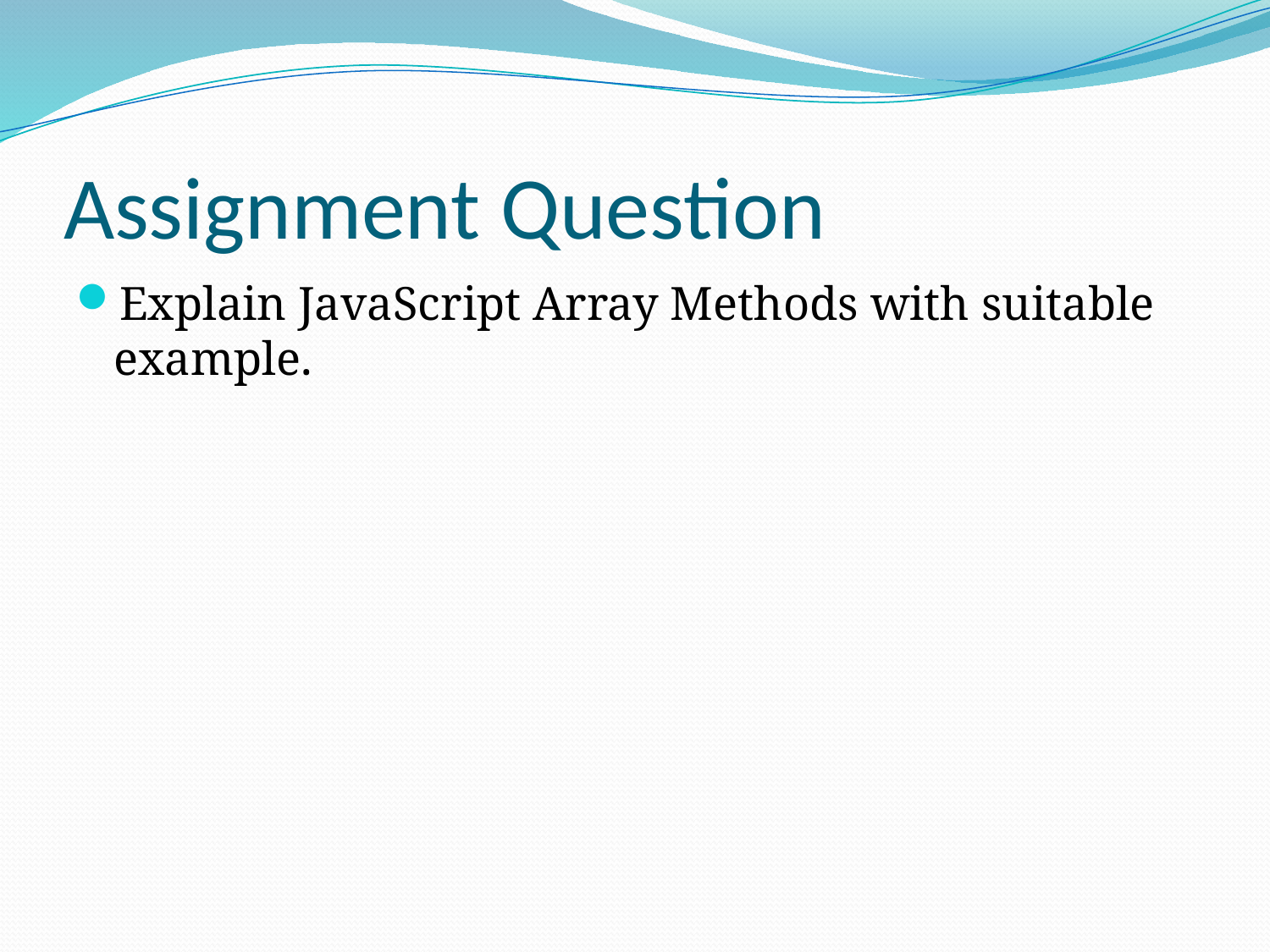

# Assignment Question
Explain JavaScript Array Methods with suitable example.